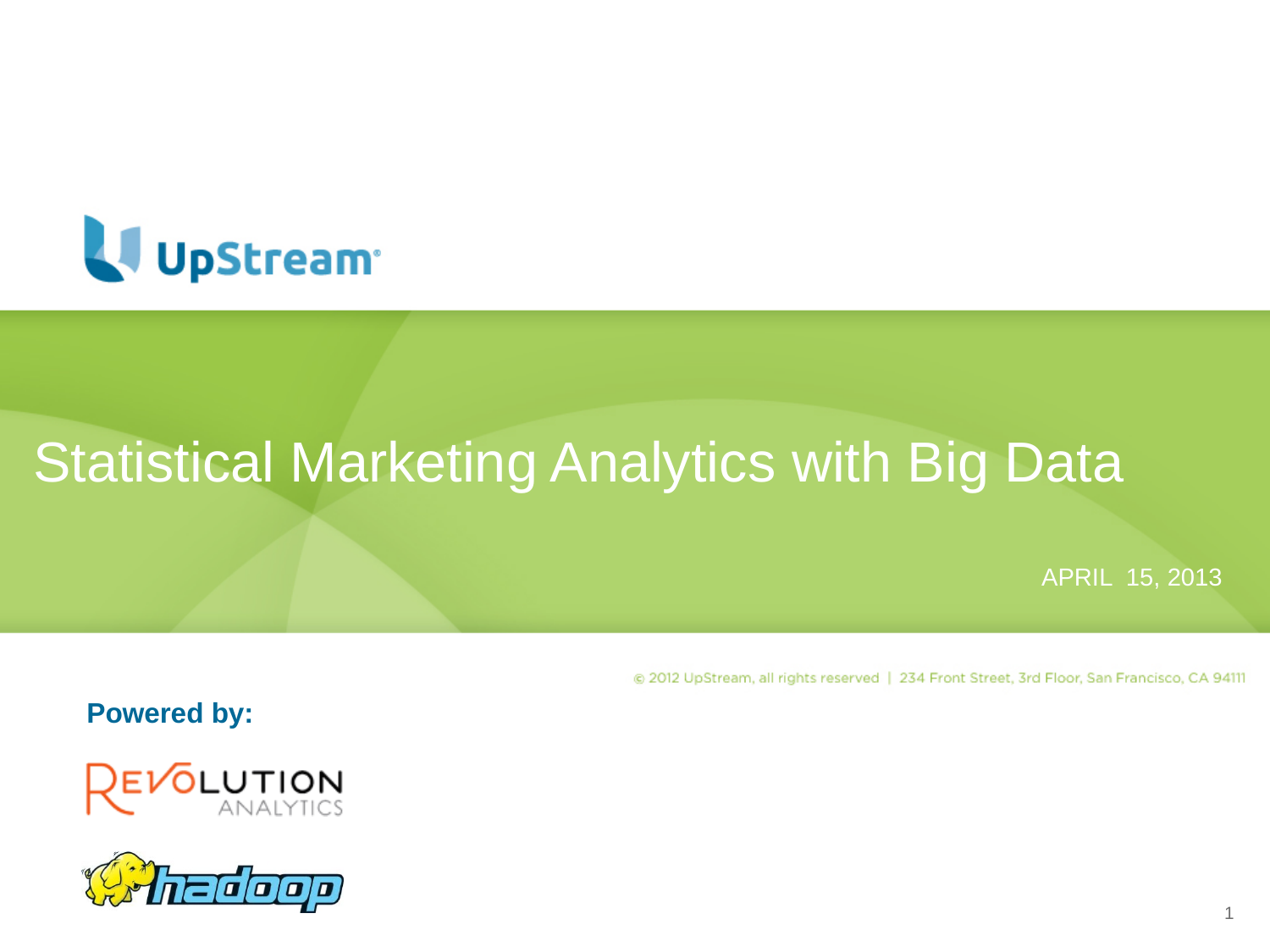

# Statistical Marketing Analytics with Big Data
APRIL  15, 2013